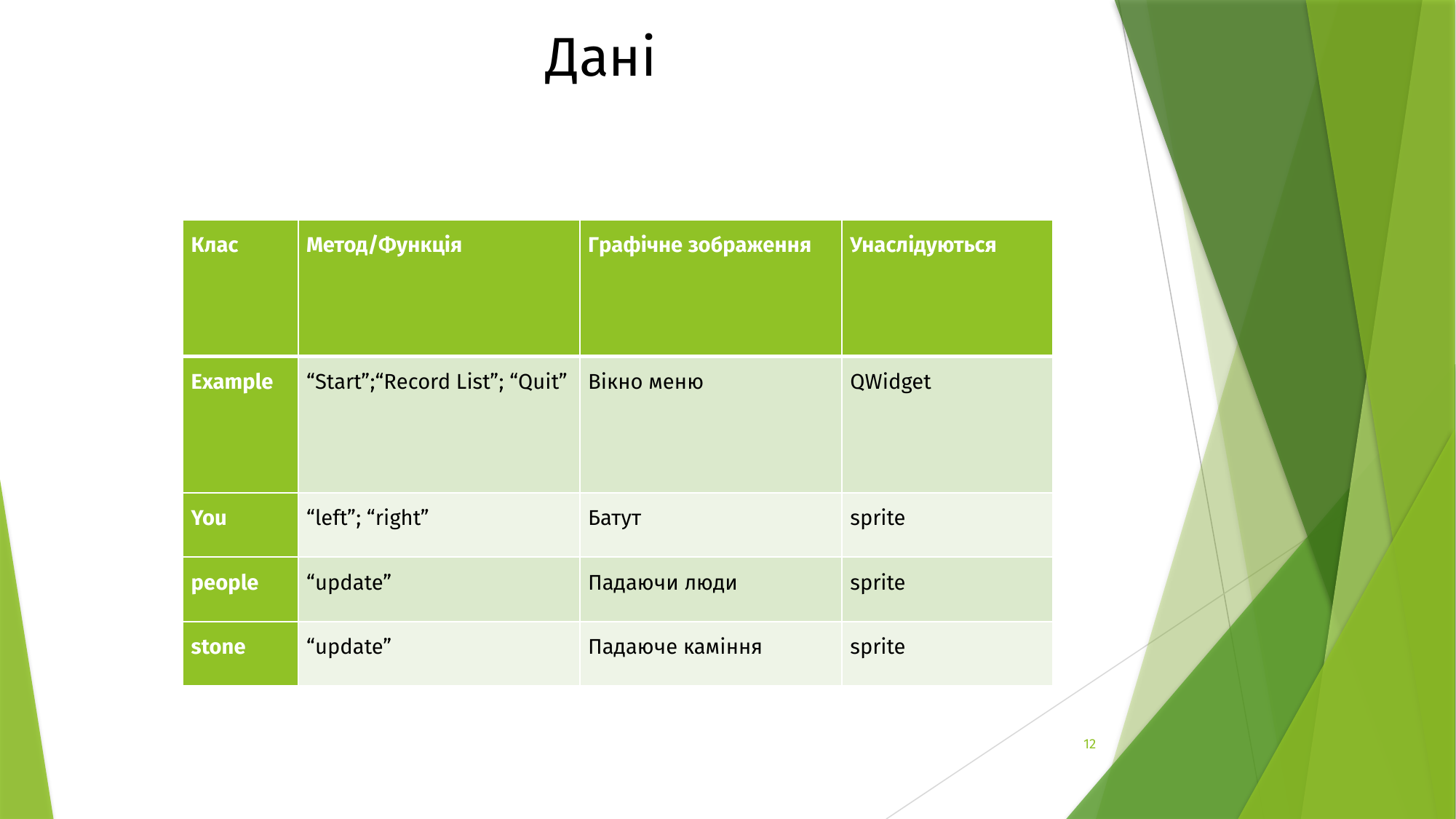

# Дані
| Клас | Метод/Функція | Графічне зображення | Унаслідуються |
| --- | --- | --- | --- |
| Example | “Start”;“Record List”; “Quit” | Вікно меню | QWidget |
| You | “left”; “right” | Батут | sprite |
| people | “update” | Падаючи люди | sprite |
| stone | “update” | Падаюче каміння | sprite |
12